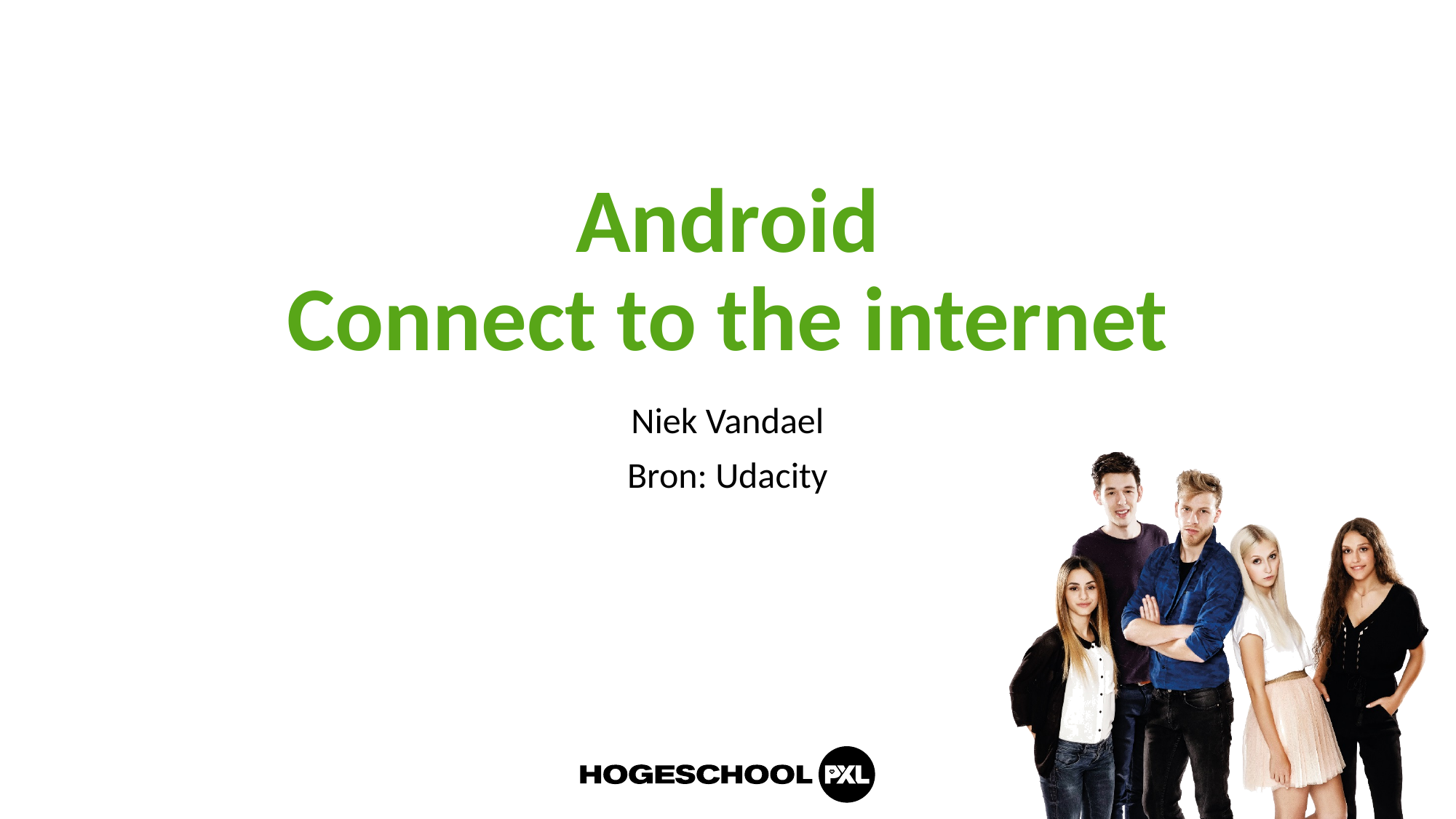

# Android Connect to the internet
Niek Vandael
Bron: Udacity